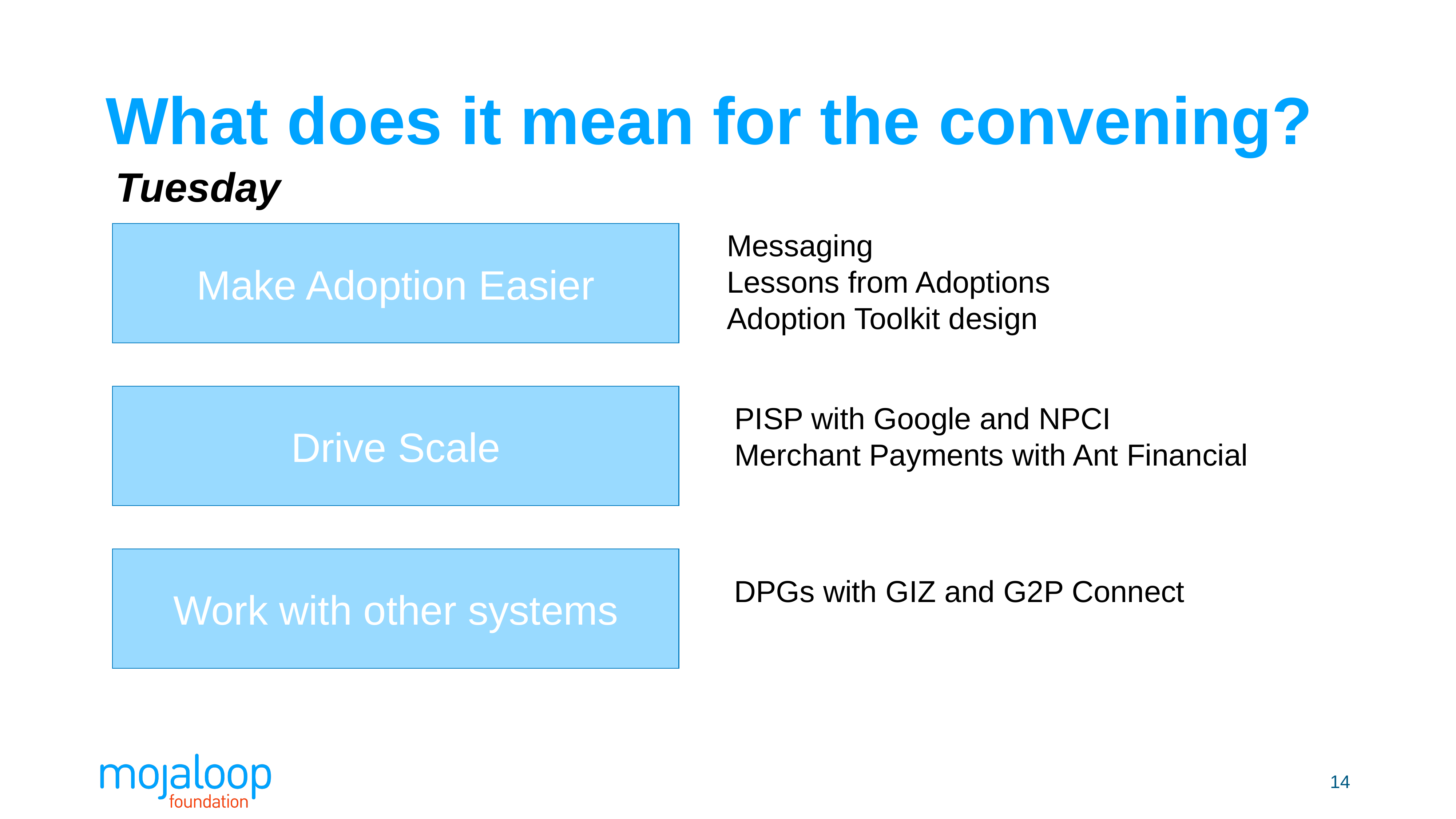

# What does it mean for the convening?
Tuesday
Make Adoption Easier
Messaging
Lessons from Adoptions
Adoption Toolkit design
Drive Scale
PISP with Google and NPCI
Merchant Payments with Ant Financial
Work with other systems
DPGs with GIZ and G2P Connect
14